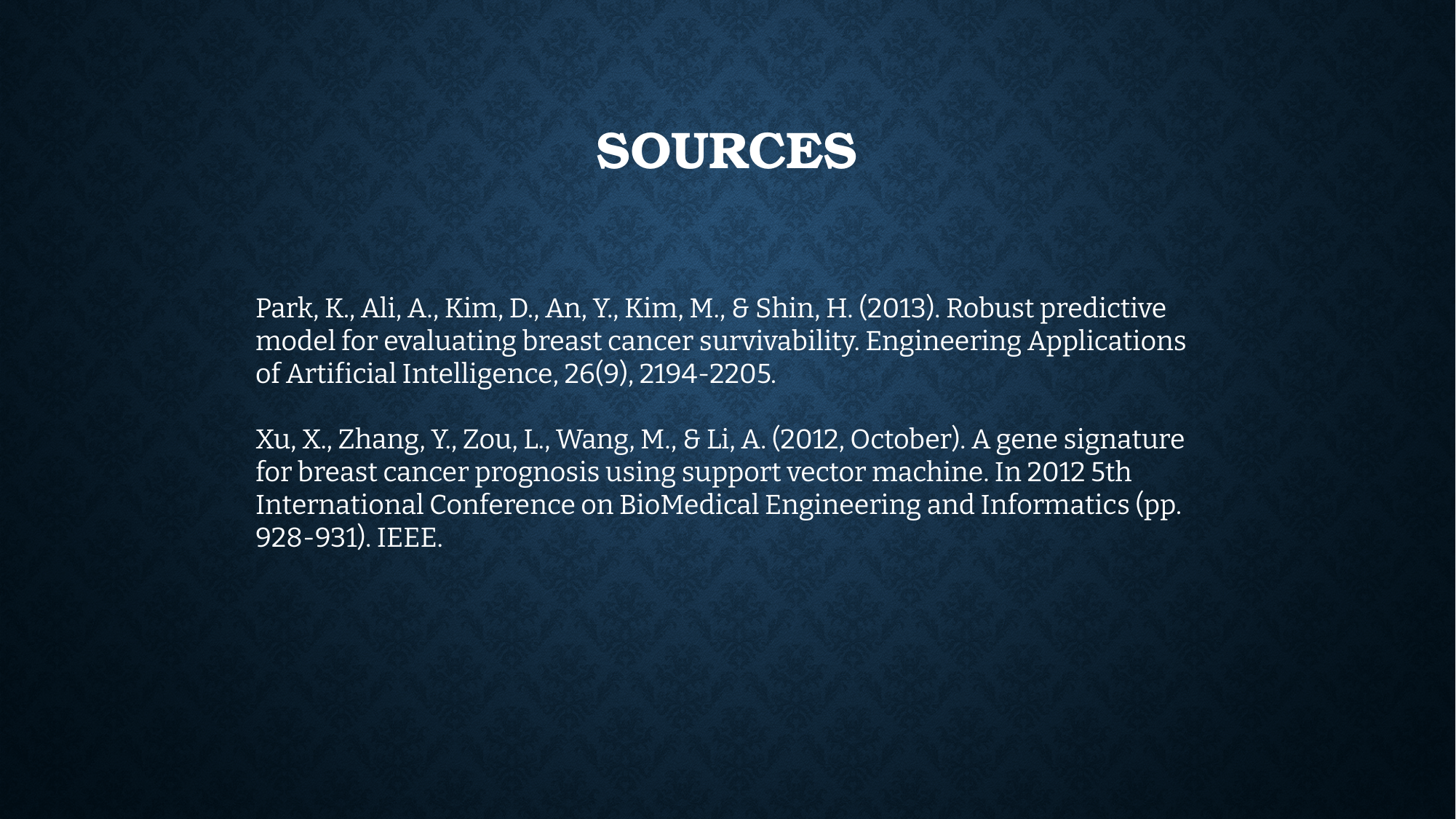

# SOURCES
Park, K., Ali, A., Kim, D., An, Y., Kim, M., & Shin, H. (2013). Robust predictive model for evaluating breast cancer survivability. Engineering Applications of Artificial Intelligence, 26(9), 2194-2205.

Xu, X., Zhang, Y., Zou, L., Wang, M., & Li, A. (2012, October). A gene signature for breast cancer prognosis using support vector machine. In 2012 5th International Conference on BioMedical Engineering and Informatics (pp. 928-931). IEEE.